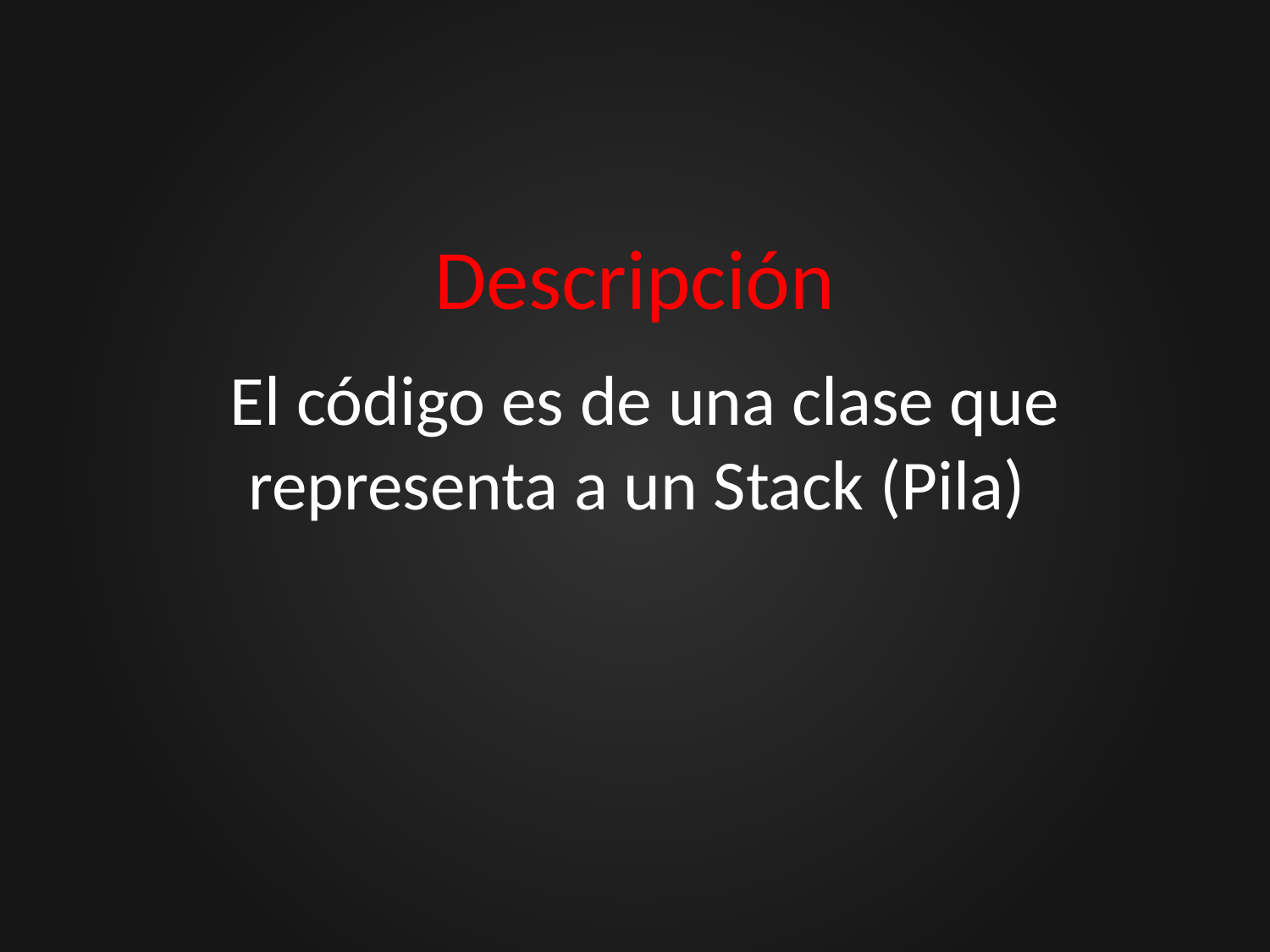

# Descripción
El código es de una clase que representa a un Stack (Pila)